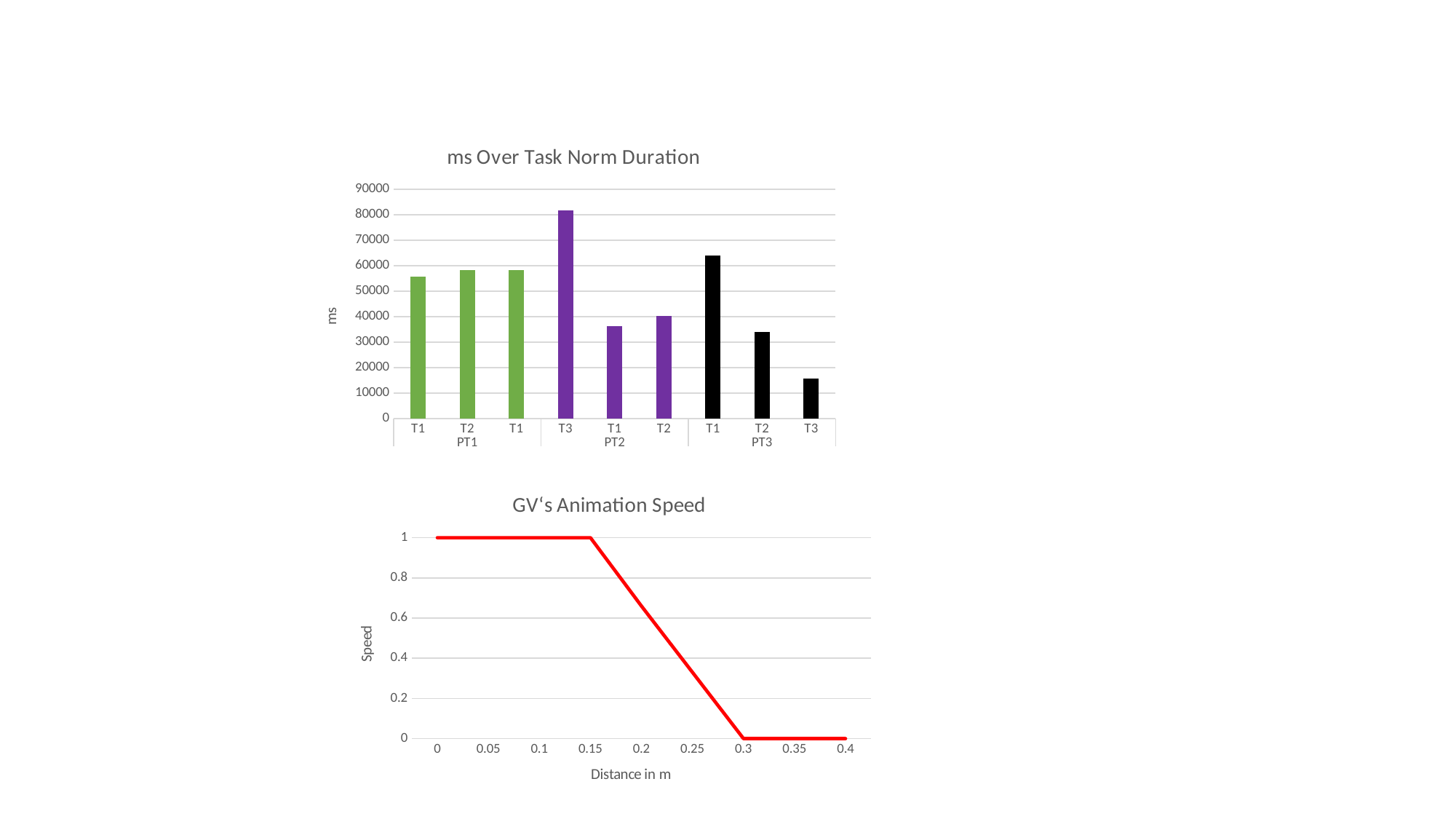

### Chart: ms Over Task Norm Duration

| Category |  |
|---|---|
| T1 | 55608.0 |
| T2 | 58290.0 |
| T1 | 58300.0 |
| T3 | 81814.0 |
| T1 | 36126.0 |
| T2 | 40152.0 |
| T1 | 63921.0 |
| T2 | 33881.0 |
| T3 | 15547.0 |

### Chart: GV‘s Animation Speed

| Category | distance |
|---|---|
| 0 | 1.0 |
| 0.05 | 1.0 |
| 0.1 | 1.0 |
| 0.15 | 1.0 |
| 0.2 | 0.66 |
| 0.25 | 0.33 |
| 0.3 | 0.0 |
| 0.35 | 0.0 |
| 0.4 | 0.0 |